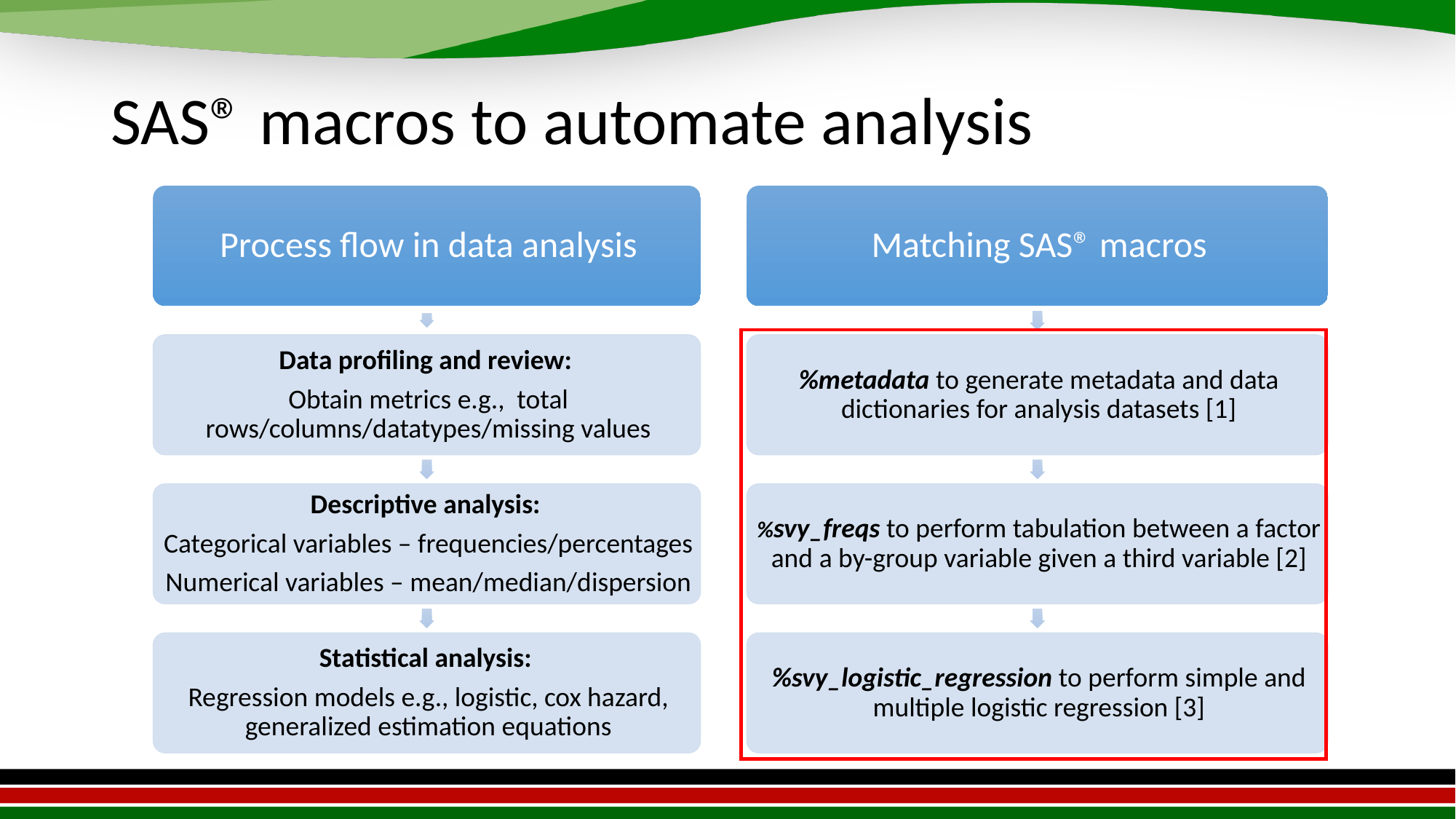

# SAS® macros to automate analysis
Process flow in data analysis
Data profiling and review:
Obtain metrics e.g.,  total rows/columns/datatypes/missing values
Descriptive analysis:
Categorical variables – frequencies/percentages
Numerical variables – mean/median/dispersion
Statistical analysis:
Regression models e.g., logistic, cox hazard, generalized estimation equations
Matching SAS® macros
%metadata to generate metadata and data dictionaries for analysis datasets [1]
%svy_freqs to perform tabulation between a factor and a by-group variable given a third variable [2]
%svy_logistic_regression to perform simple and multiple logistic regression [3]

5